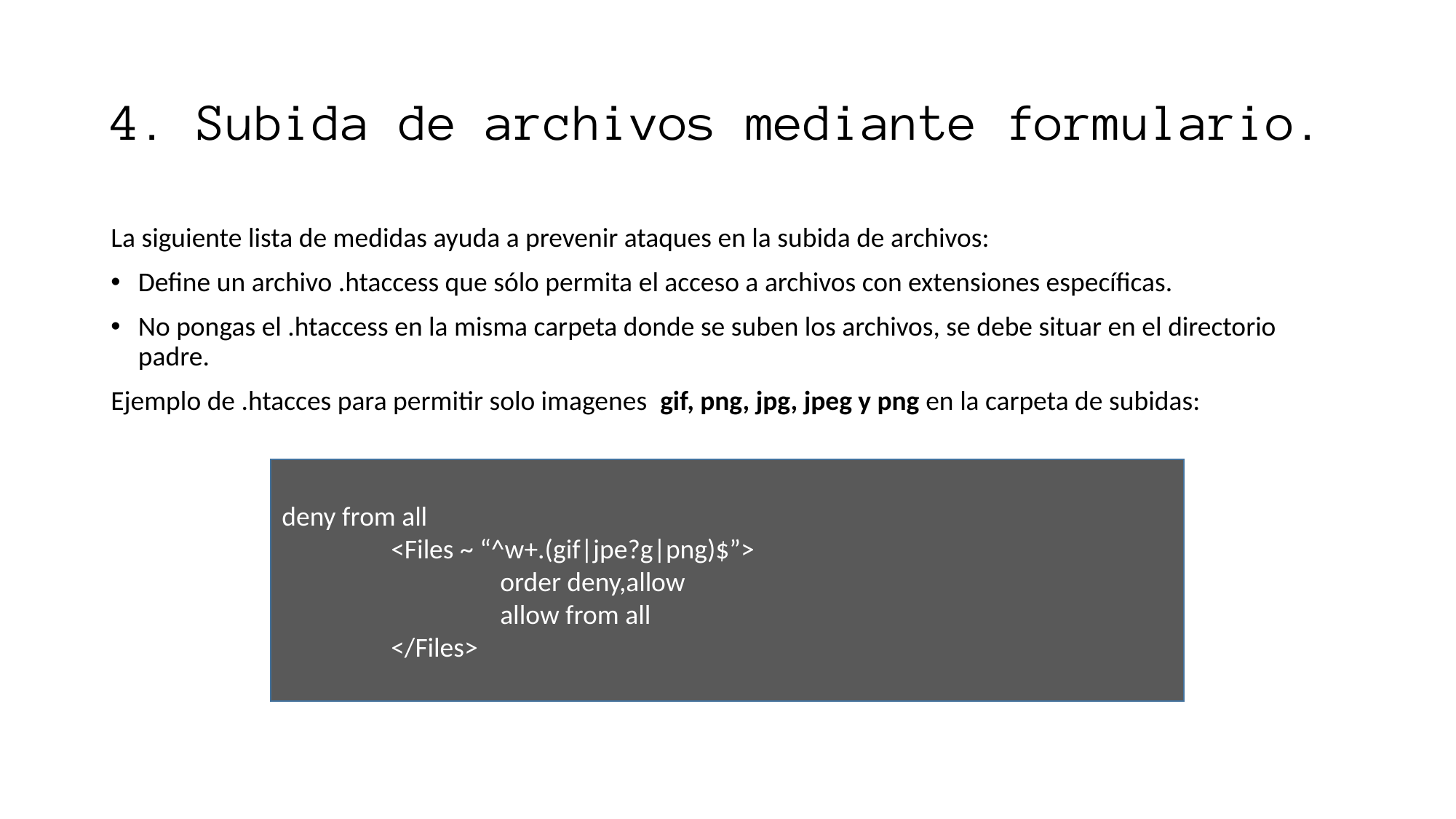

# 4. Subida de archivos mediante formulario.
La siguiente lista de medidas ayuda a prevenir ataques en la subida de archivos:
Define un archivo .htaccess que sólo permita el acceso a archivos con extensiones específicas.
No pongas el .htaccess en la misma carpeta donde se suben los archivos, se debe situar en el directorio padre.
Ejemplo de .htacces para permitir solo imagenes  gif, png, jpg, jpeg y png en la carpeta de subidas:
deny from all
	<Files ~ “^w+.(gif|jpe?g|png)$”>
		order deny,allow
		allow from all
	</Files>